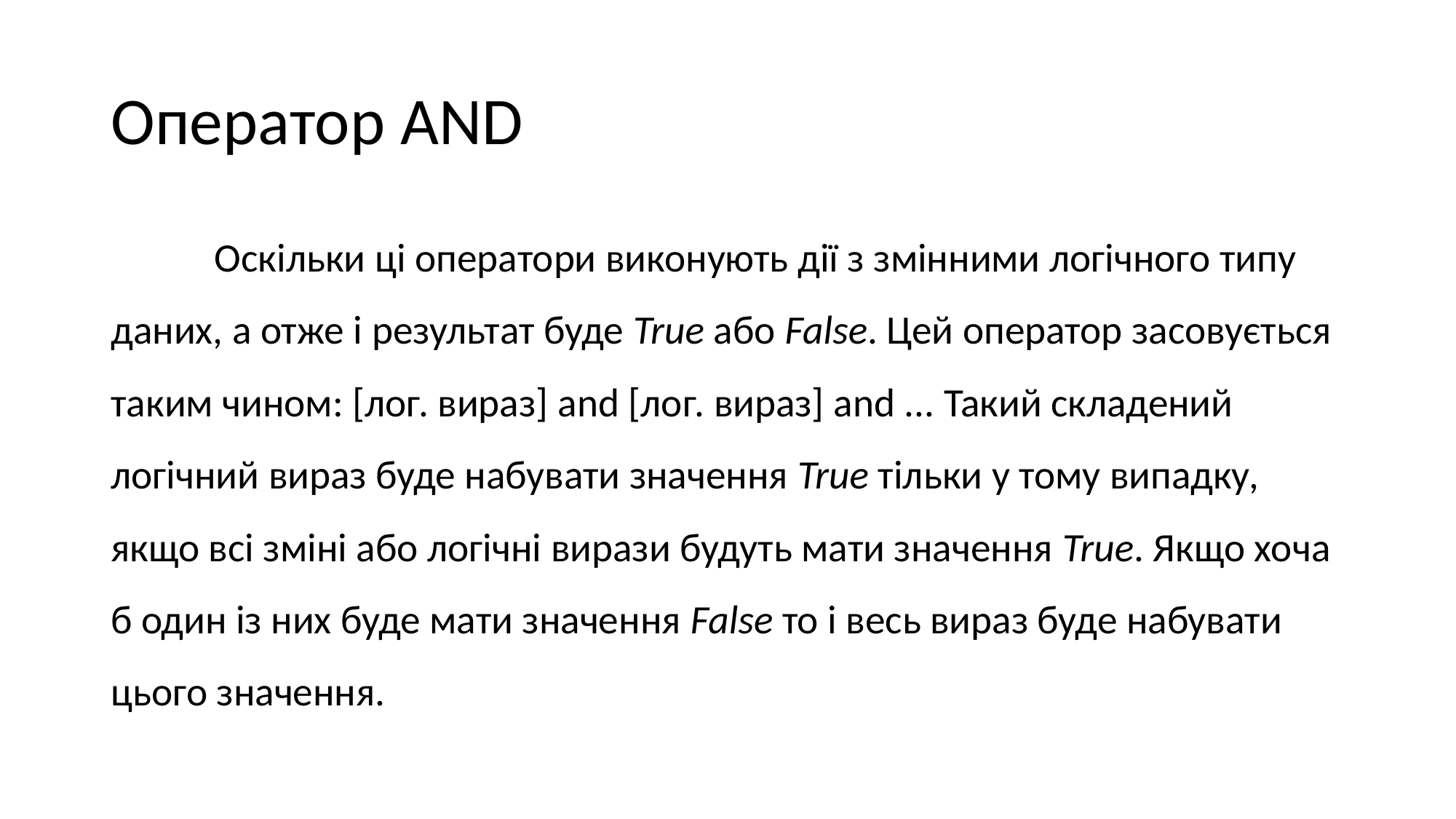

# Оператор AND
	Оскільки ці оператори виконують дії з змінними логічного типу даних, а отже і результат буде True або False. Цей оператор засовується таким чином: [лог. вираз] and [лог. вираз] and ... Такий складений логічний вираз буде набувати значення True тільки у тому випадку, якщо всі зміні або логічні вирази будуть мати значення True. Якщо хоча б один із них буде мати значення False то і весь вираз буде набувати цього значення.